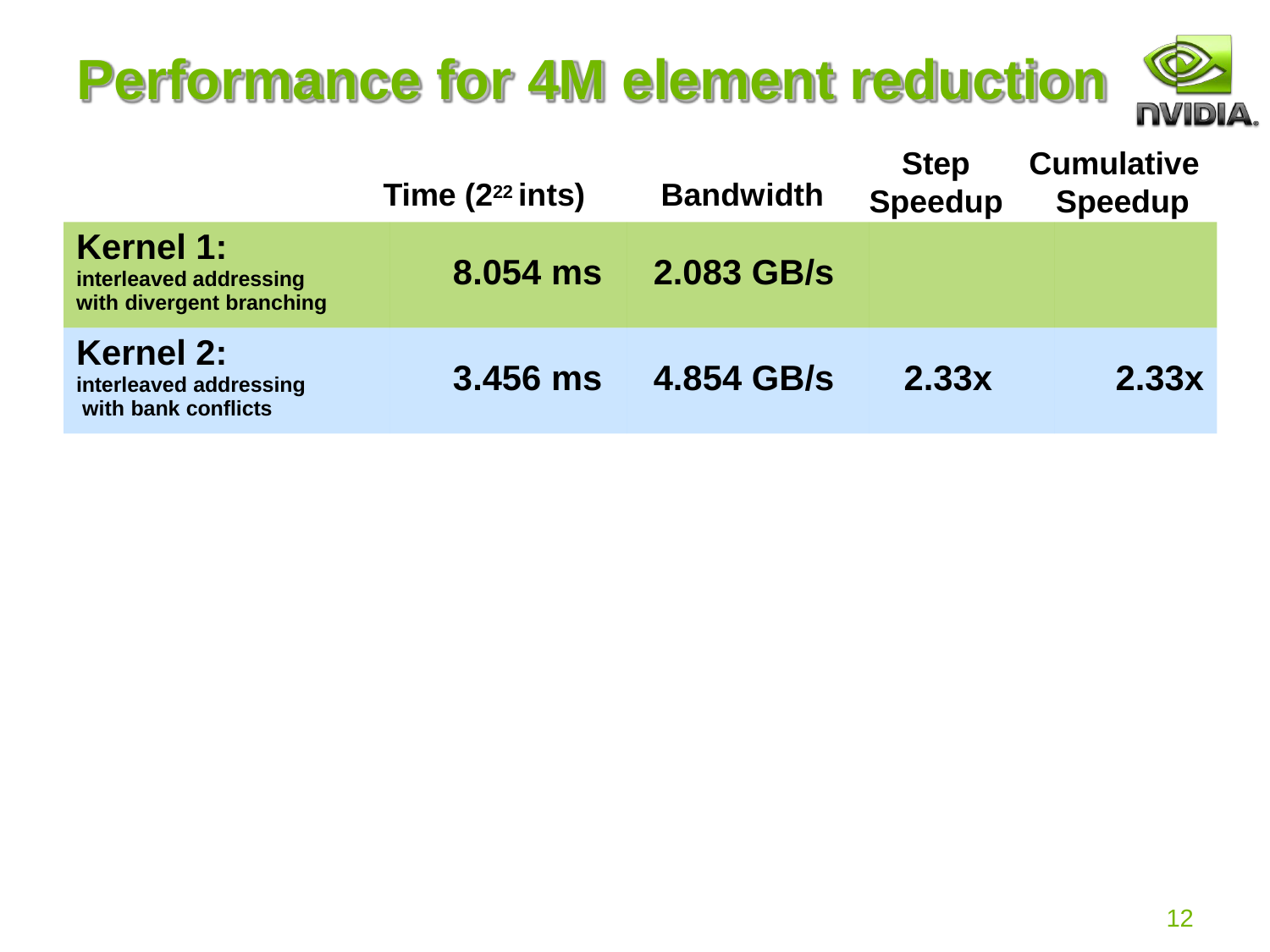

# Performance for 4M element reduction
Step  Speedup
Cumulative  Speedup
Time (222 ints)
Bandwidth
| Kernel 1: interleaved addressing with divergent branching | 8.054 ms | 2.083 GB/s |  |  |
| --- | --- | --- | --- | --- |
| Kernel 2: interleaved addressing with bank conflicts | 3.456 ms | 4.854 GB/s | 2.33x | 2.33x |
12